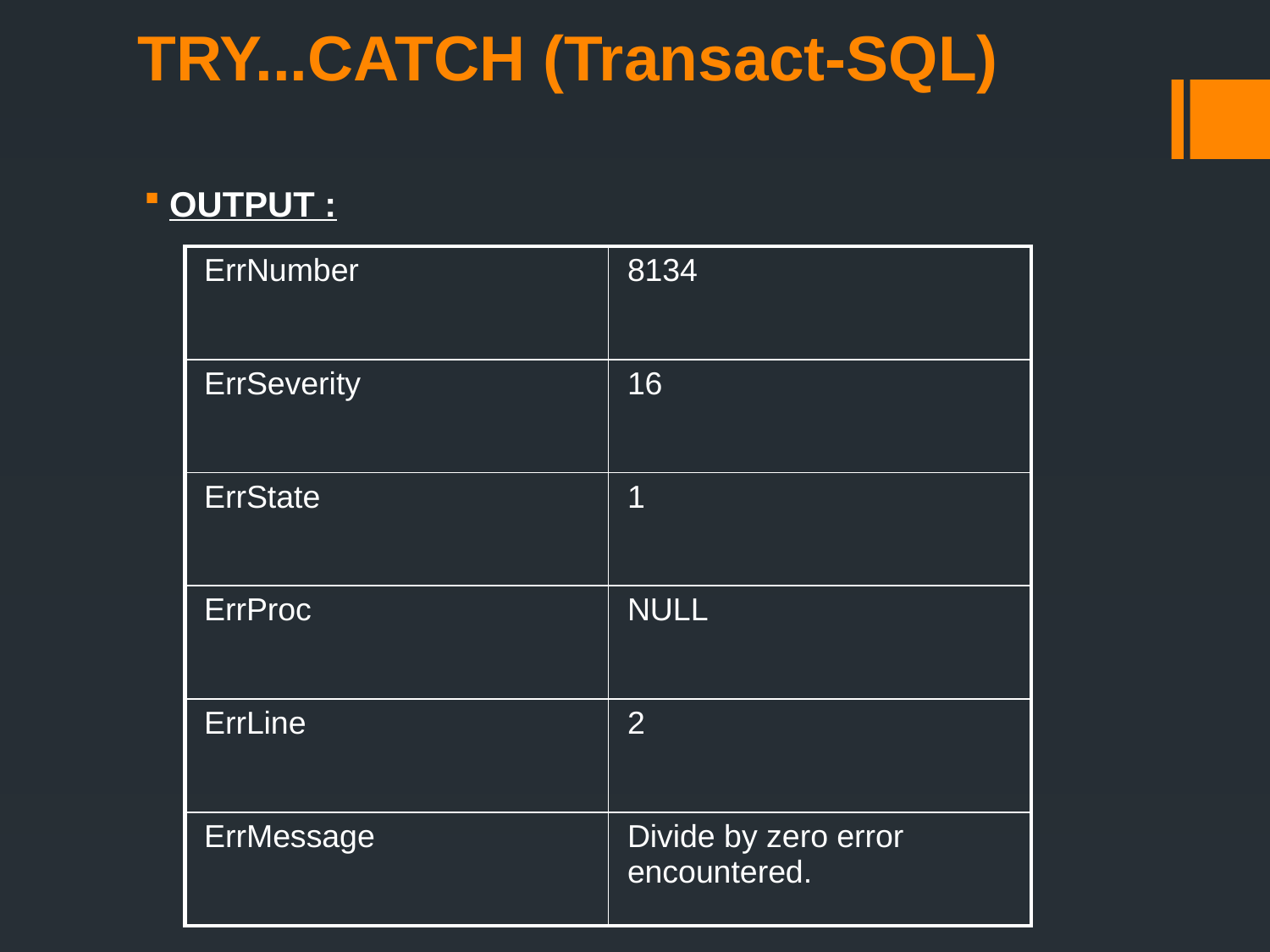

# TRY...CATCH (Transact-SQL)

OUTPUT :

| ErrNumber | 8134 |
| --- | --- |
| ErrSeverity | 16 |
| ErrState | 1 |
| ErrProc | NULL |
| ErrLine | 2 |
| ErrMessage | Divide by zero error encountered. |